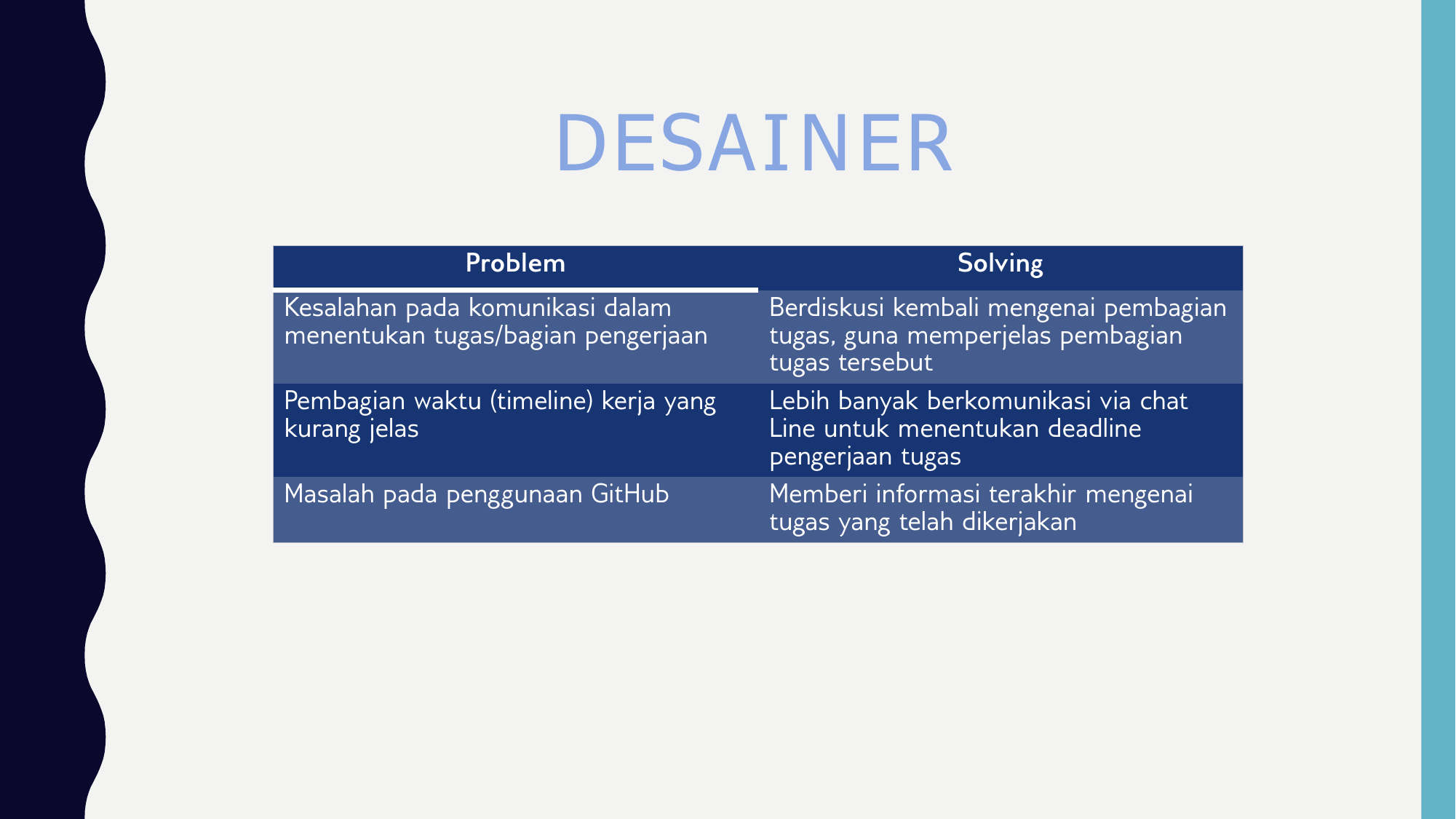

# DESAINER
| Problem | Solving |
| --- | --- |
| Kesalahan pada komunikasi dalam menentukan tugas/bagian pengerjaan | Berdiskusi kembali mengenai pembagian tugas, guna memperjelas pembagian tugas tersebut |
| Pembagian waktu (timeline) kerja yang kurang jelas | Lebih banyak berkomunikasi via chat Line untuk menentukan deadline pengerjaan tugas |
| Masalah pada penggunaan GitHub | Memberi informasi terakhir mengenai tugas yang telah dikerjakan |